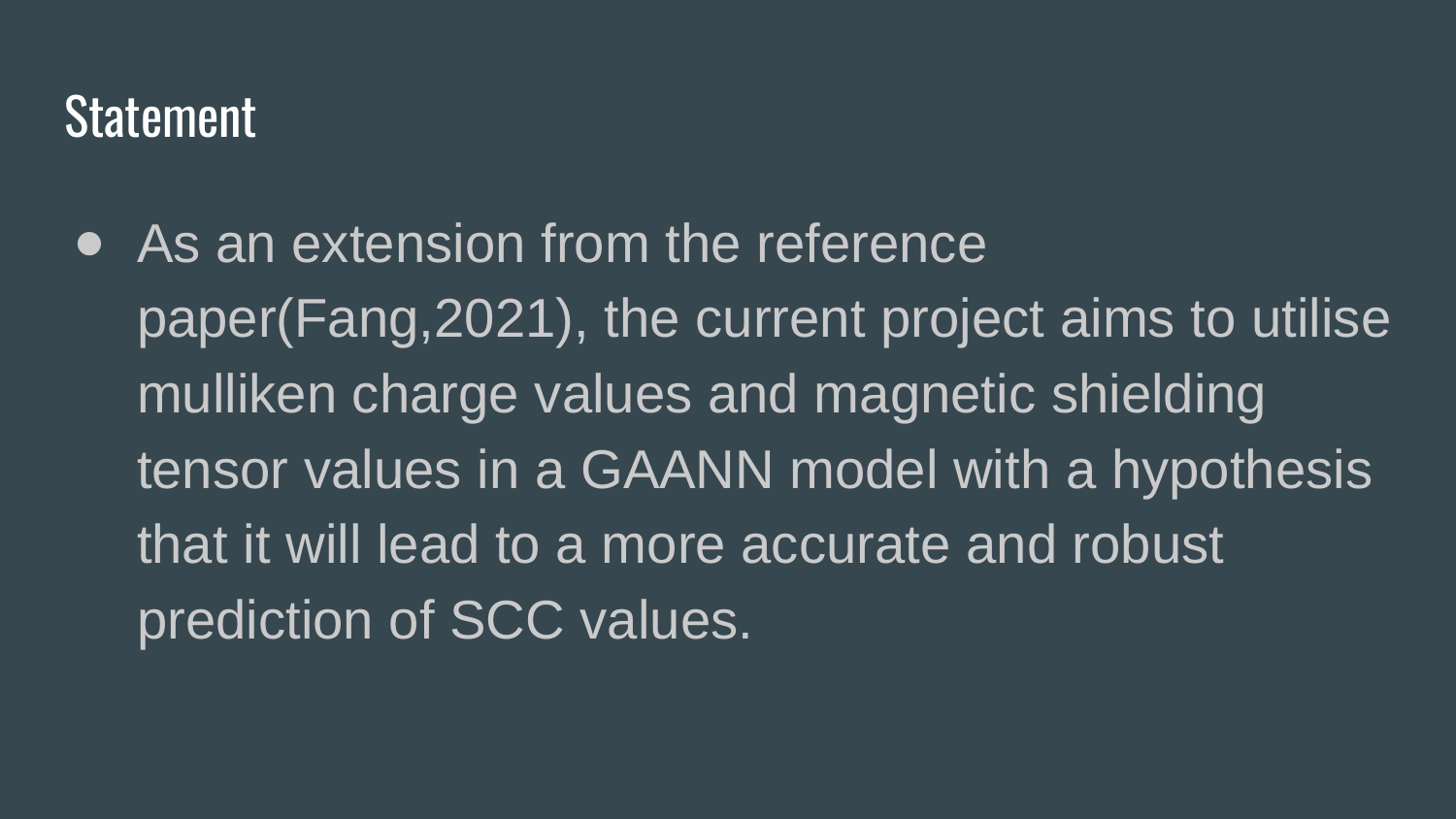

# Statement
As an extension from the reference paper(Fang,2021), the current project aims to utilise mulliken charge values and magnetic shielding tensor values in a GAANN model with a hypothesis that it will lead to a more accurate and robust prediction of SCC values.